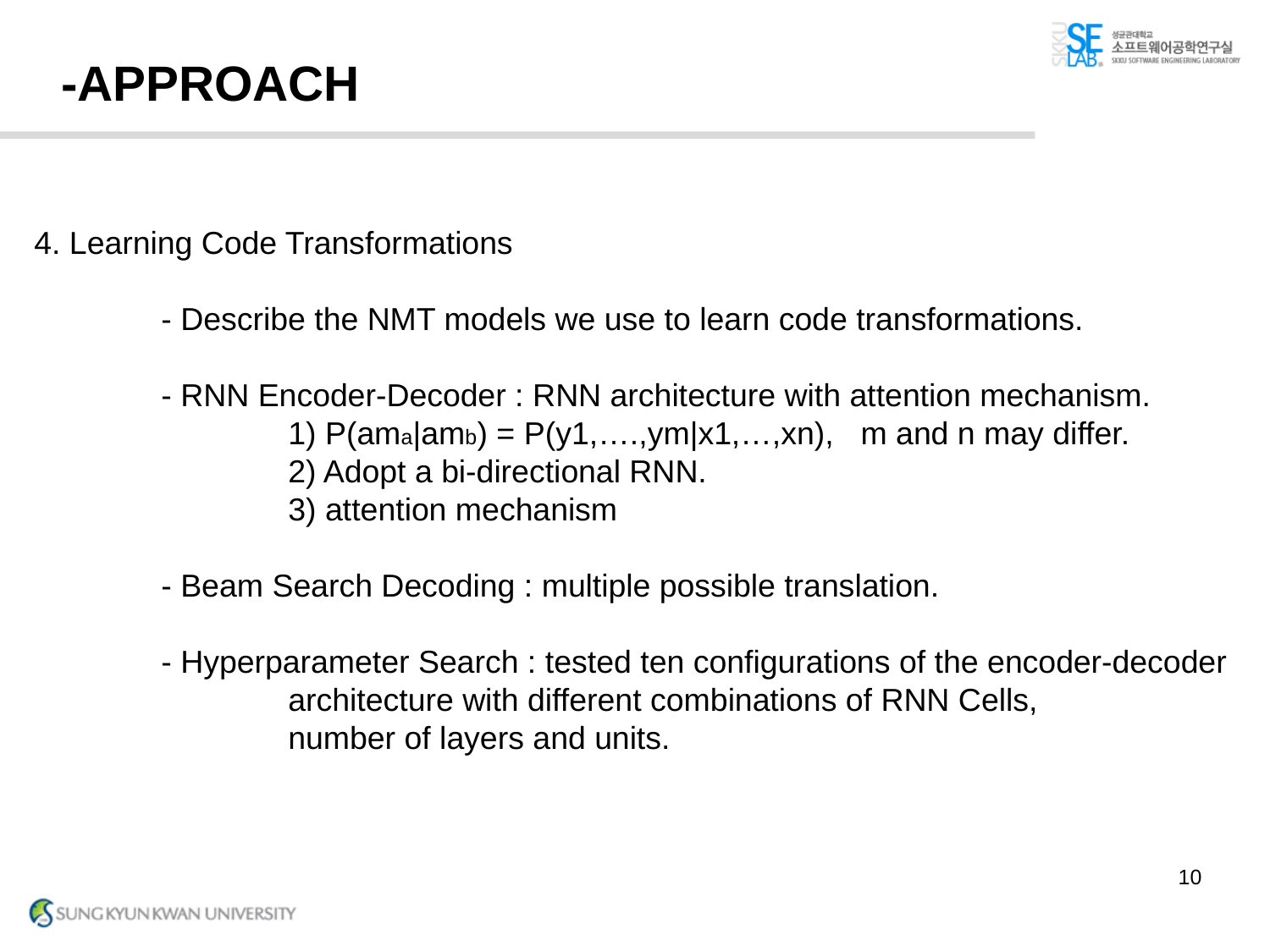

# -APPROACH
4. Learning Code Transformations

	- Describe the NMT models we use to learn code transformations.

	- RNN Encoder-Decoder : RNN architecture with attention mechanism.
		1) P(ama|amb) = P(y1,….,ym|x1,…,xn),   m and n may differ.
		2) Adopt a bi-directional RNN.
		3) attention mechanism

	- Beam Search Decoding : multiple possible translation.

	- Hyperparameter Search : tested ten configurations of the encoder-decoder
		architecture with different combinations of RNN Cells,
		number of layers and units.

10